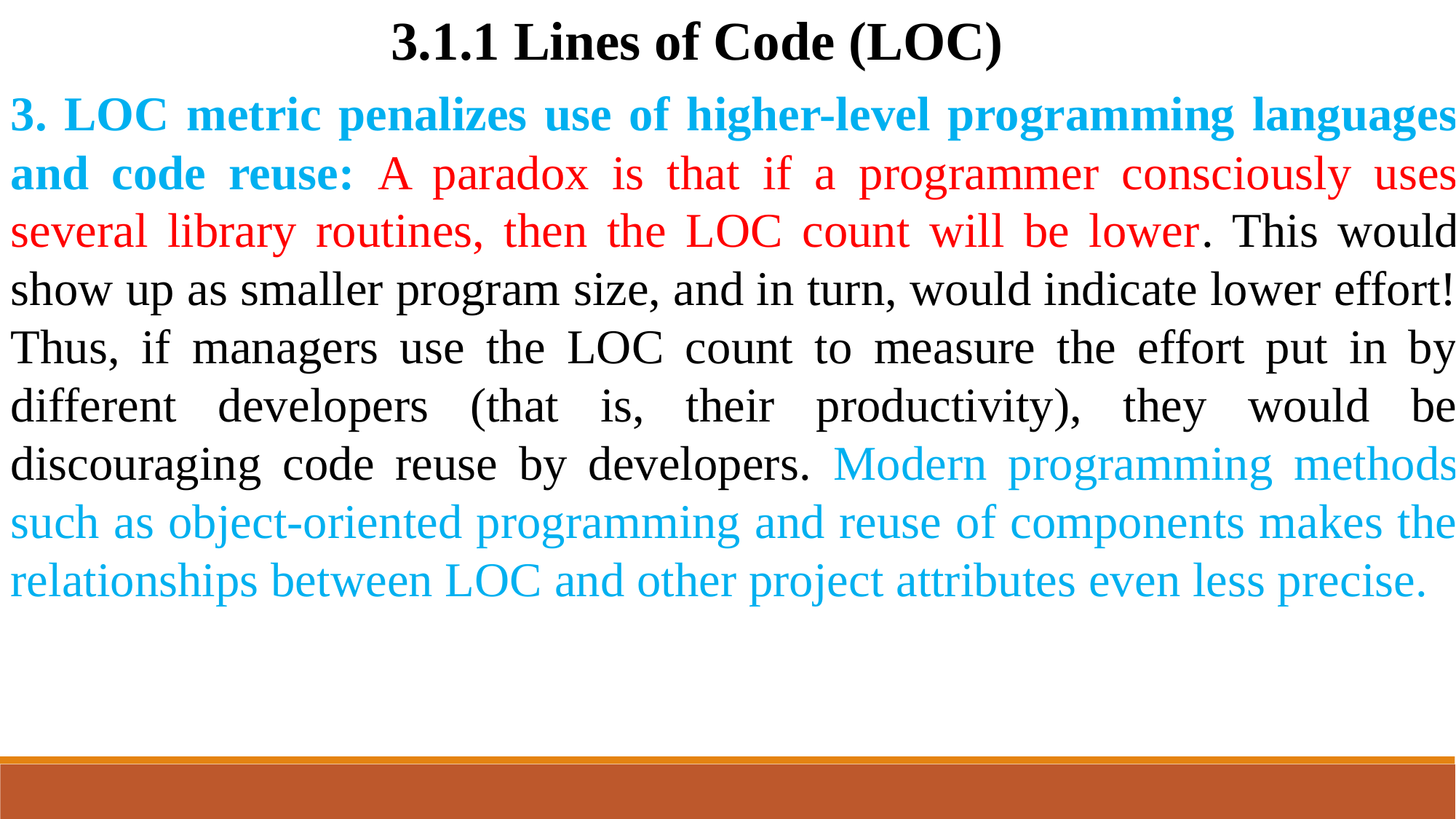

3.1.1 Lines of Code (LOC)
3. LOC metric penalizes use of higher-level programming languages and code reuse: A paradox is that if a programmer consciously uses several library routines, then the LOC count will be lower. This would show up as smaller program size, and in turn, would indicate lower effort! Thus, if managers use the LOC count to measure the effort put in by different developers (that is, their productivity), they would be discouraging code reuse by developers. Modern programming methods such as object-oriented programming and reuse of components makes the relationships between LOC and other project attributes even less precise.